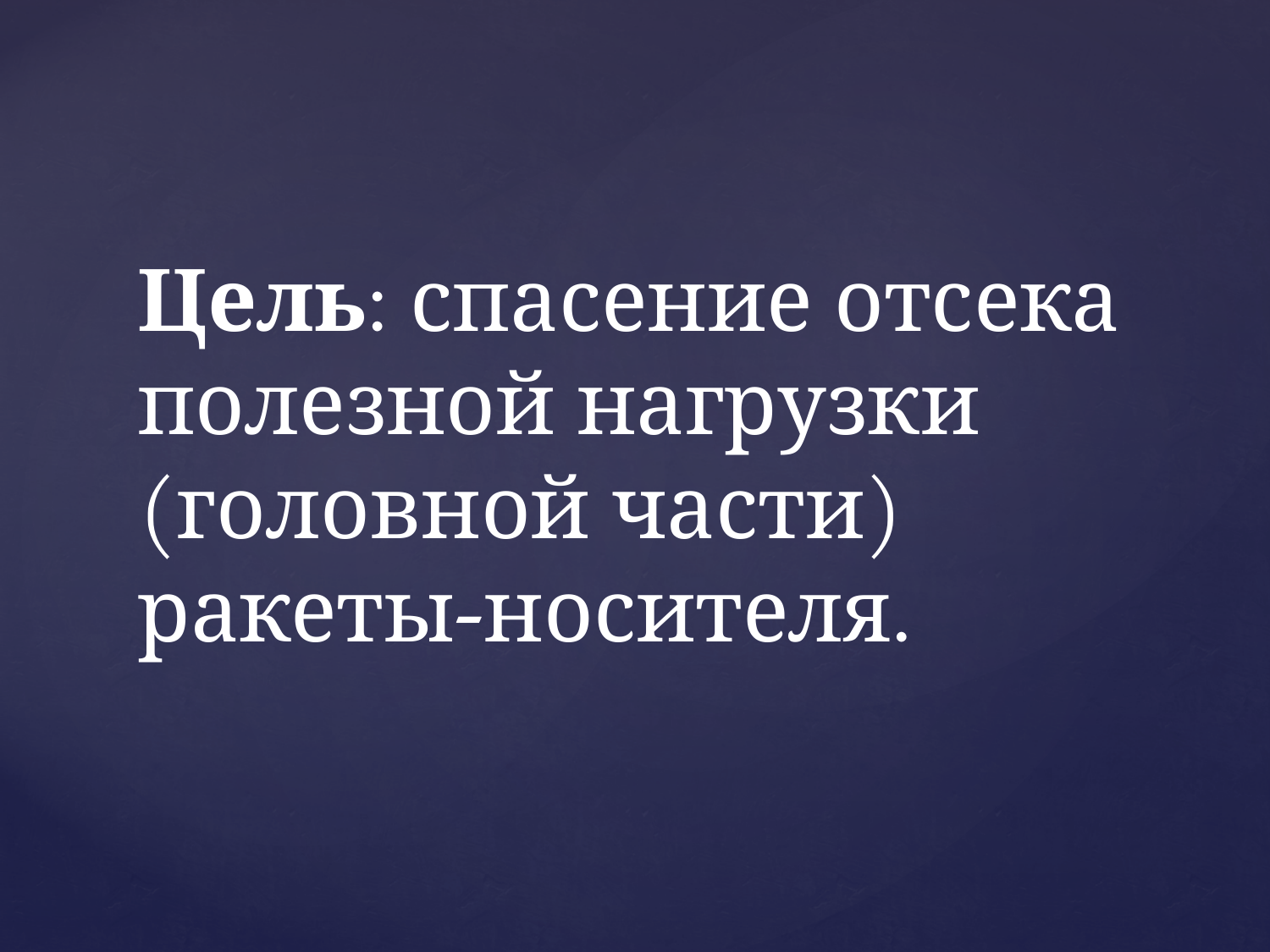

# Цель: спасение отсека полезной нагрузки (головной части) ракеты-носителя.